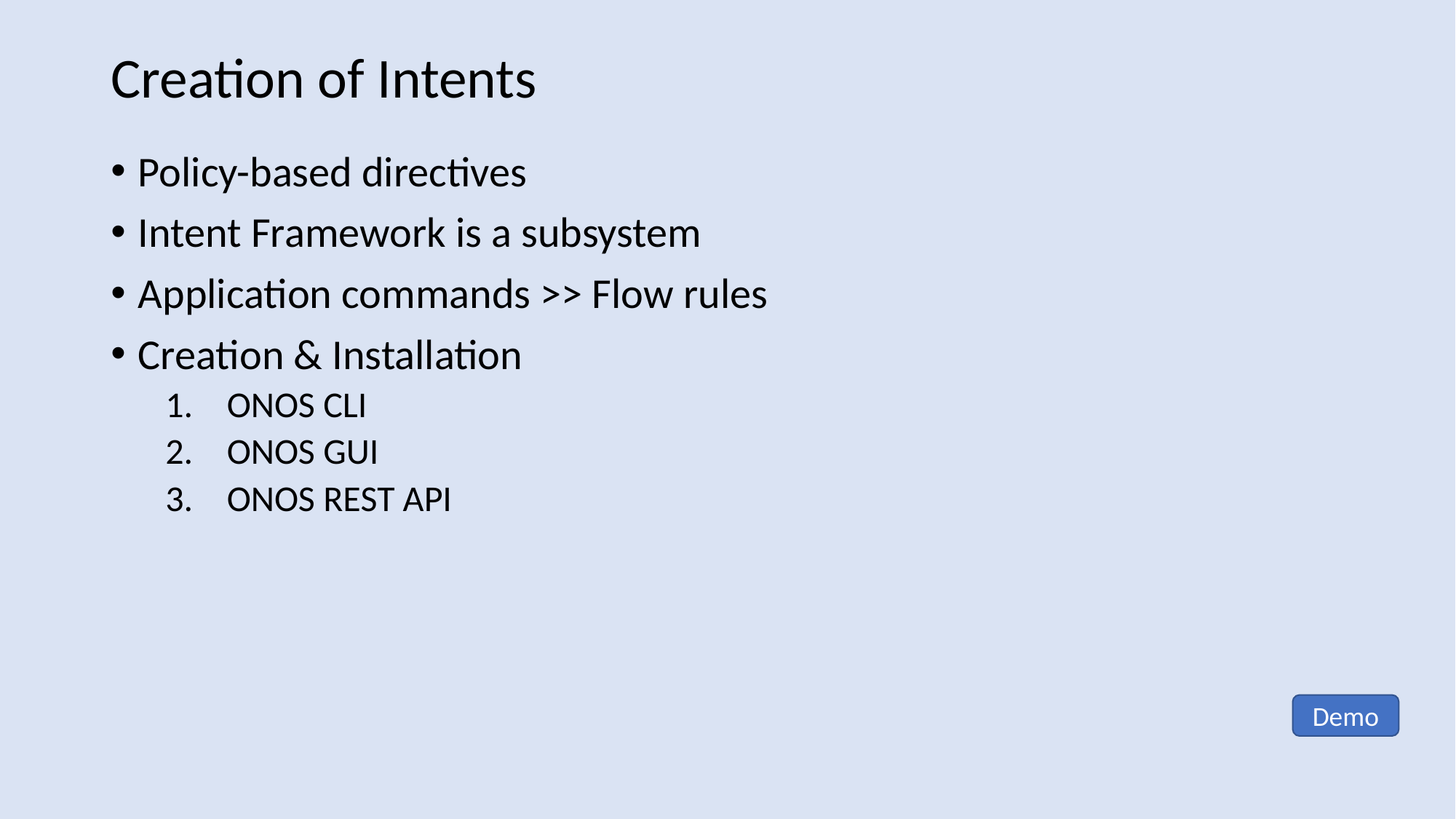

# Creation of Intents
Policy-based directives
Intent Framework is a subsystem
Application commands >> Flow rules
Creation & Installation
ONOS CLI
ONOS GUI
ONOS REST API
Demo